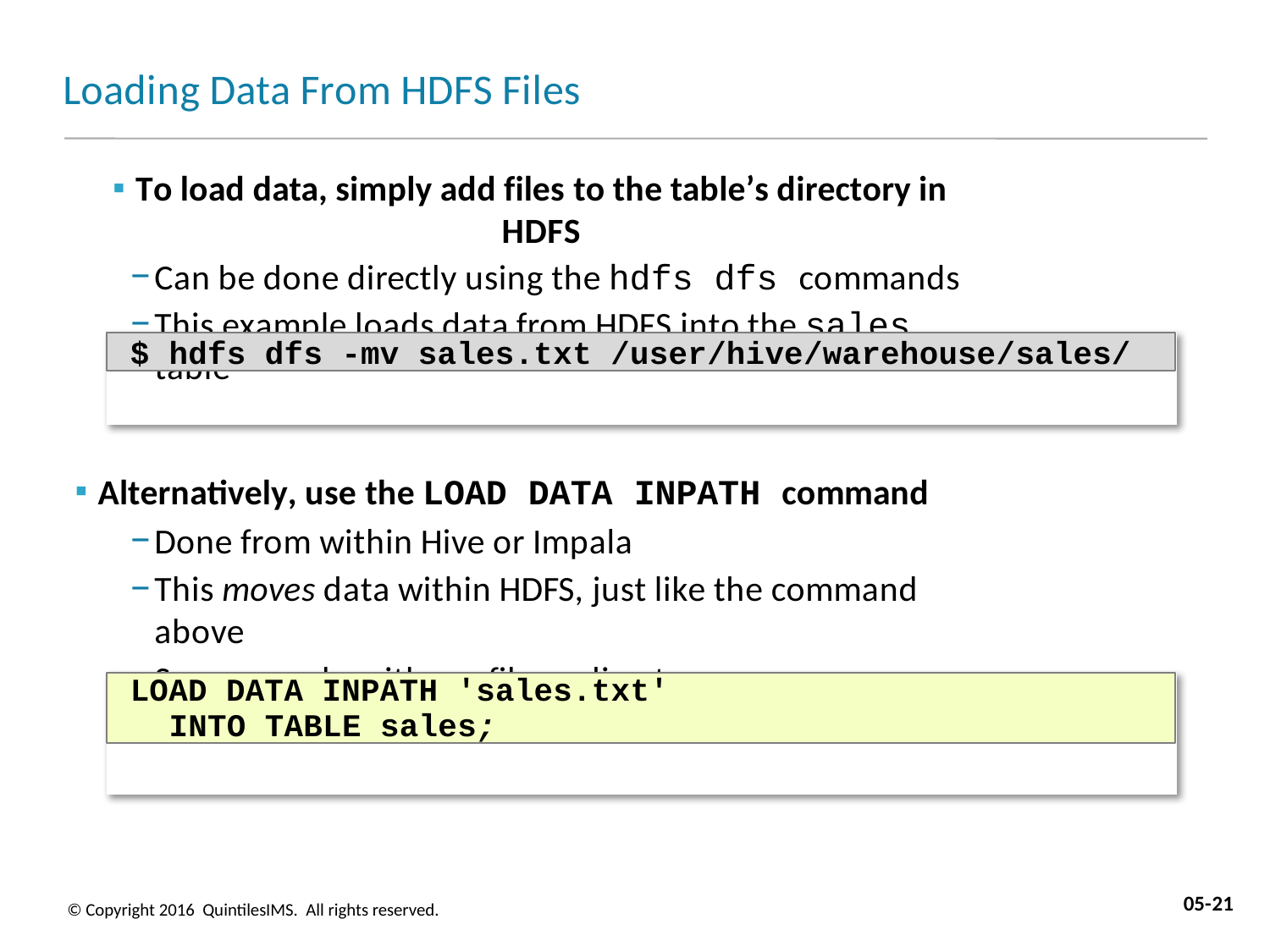

# Loading Data From HDFS Files
To load data, simply add files to the table’s directory in HDFS
Can be done directly using the hdfs dfs commands
This example loads data from HDFS into the sales table

$ hdfs dfs -mv sales.txt /user/hive/warehouse/sales/
Alternatively, use the LOAD DATA INPATH command
Done from within Hive or Impala
This moves data within HDFS, just like the command above
Source can be either a file or directory

LOAD DATA INPATH 'sales.txt' INTO TABLE sales;

05-21
© Copyright 2016  QuintilesIMS.  All rights reserved.